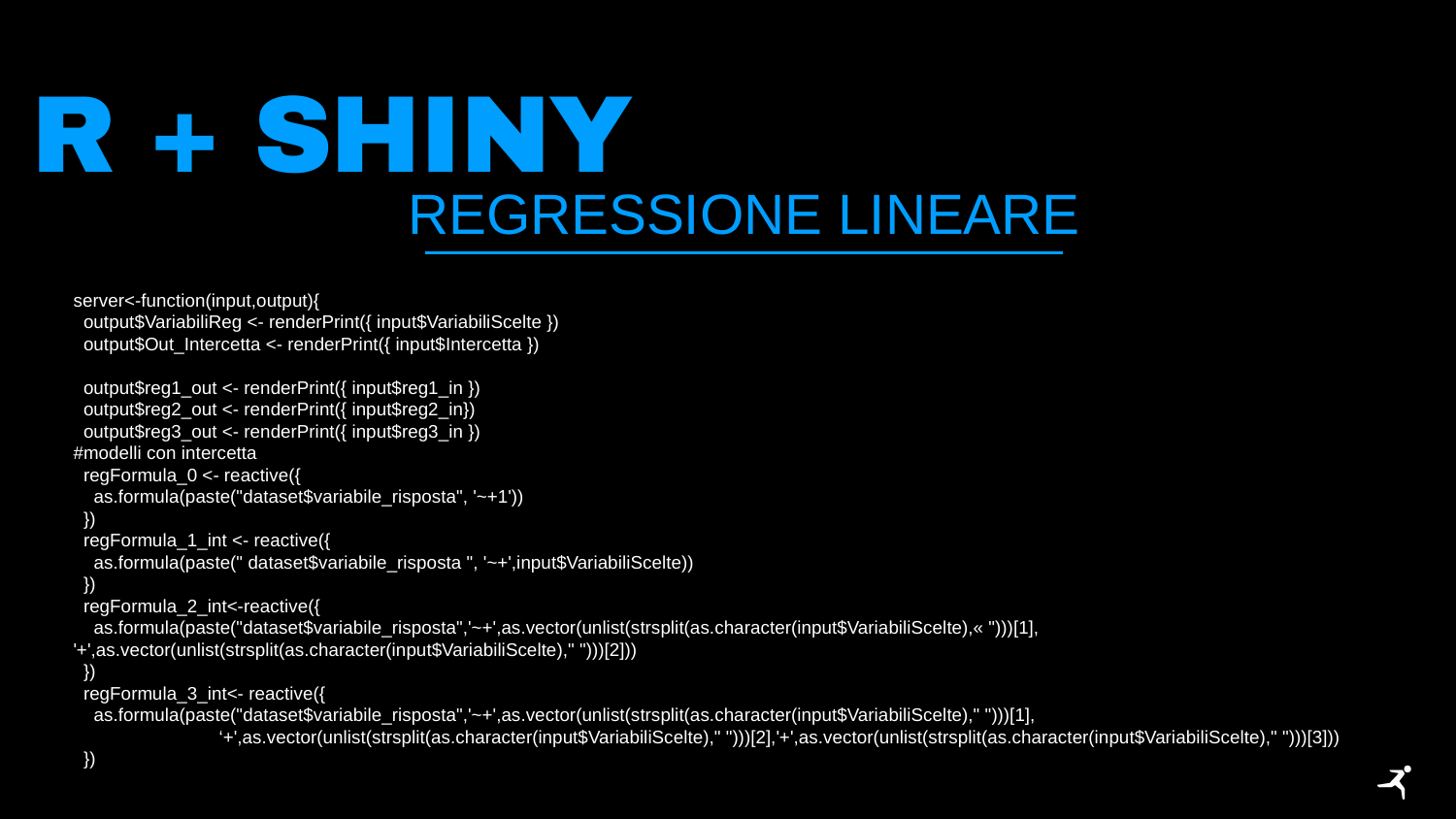

# R + SHINY
REGRESSIONE LINEARE
server<-function(input,output){
  output$VariabiliReg <- renderPrint({ input$VariabiliScelte })
  output$Out_Intercetta <- renderPrint({ input$Intercetta })

  output$reg1_out <- renderPrint({ input$reg1_in })
  output$reg2_out <- renderPrint({ input$reg2_in})
  output$reg3_out <- renderPrint({ input$reg3_in })
#modelli con intercetta
  regFormula_0 <- reactive({
    as.formula(paste("dataset$variabile_risposta", '~+1'))
  })
  regFormula_1_int <- reactive({
    as.formula(paste(" dataset$variabile_risposta ", '~+',input$VariabiliScelte))
  })
  regFormula_2_int<-reactive({
    as.formula(paste("dataset$variabile_risposta",'~+',as.vector(unlist(strsplit(as.character(input$VariabiliScelte),« ")))[1],     	'+',as.vector(unlist(strsplit(as.character(input$VariabiliScelte)," ")))[2]))
  })
  regFormula_3_int<- reactive({
    as.formula(paste("dataset$variabile_risposta",'~+',as.vector(unlist(strsplit(as.character(input$VariabiliScelte)," ")))[1],
	‘+',as.vector(unlist(strsplit(as.character(input$VariabiliScelte)," ")))[2],'+',as.vector(unlist(strsplit(as.character(input$VariabiliScelte)," ")))[3]))
  })